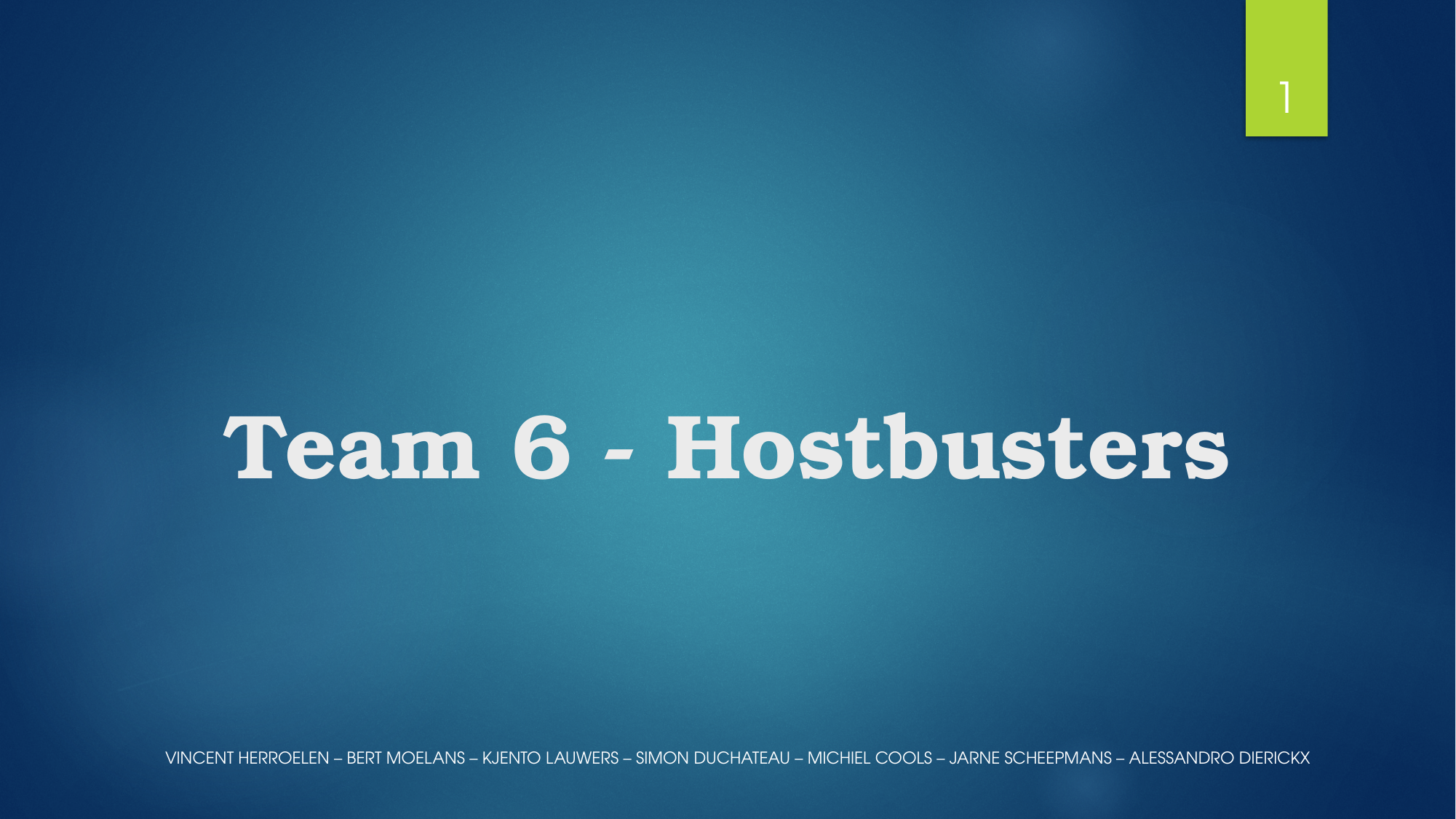

1
# Team 6 - Hostbusters
Vincent Herroelen – Bert Moelans – Kjento Lauwers – Simon Duchateau – Michiel cools – jarne scheepmans – alessandro dierickx